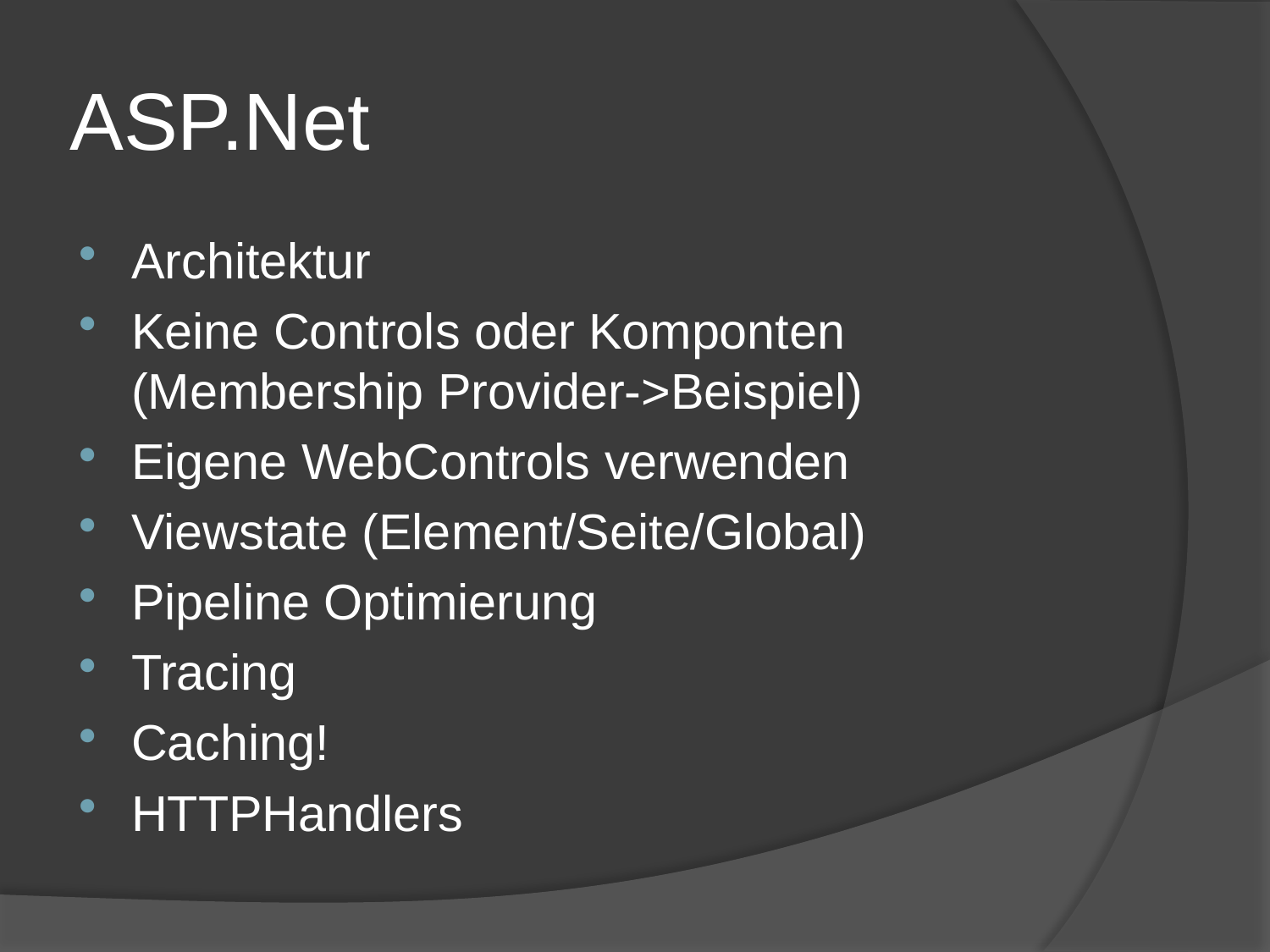

# ASP.Net
Architektur
Keine Controls oder Komponten (Membership Provider->Beispiel)
Eigene WebControls verwenden
Viewstate (Element/Seite/Global)
Pipeline Optimierung
Tracing
Caching!
HTTPHandlers